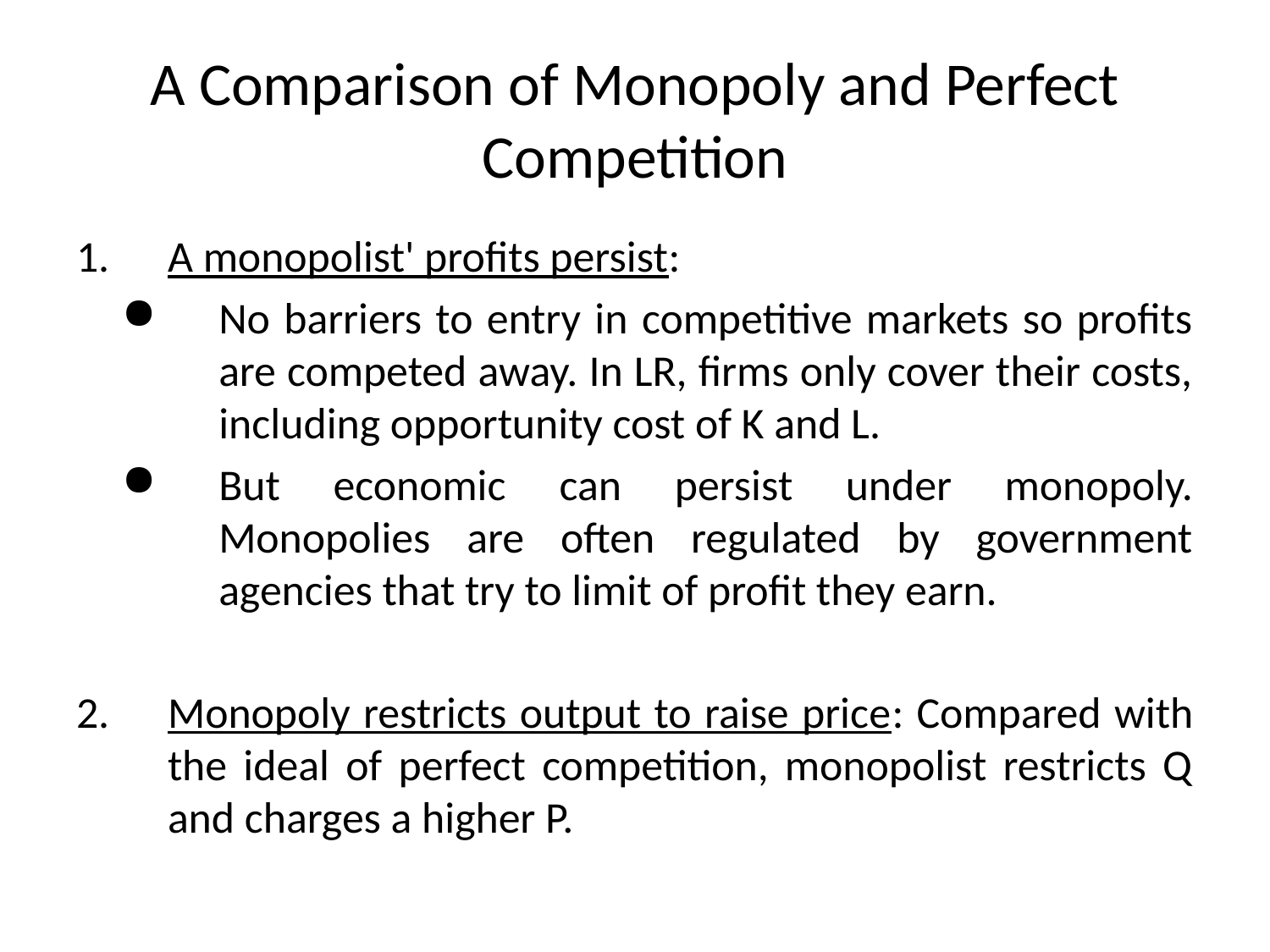

# A Comparison of Monopoly and Perfect Competition
A monopolist' profits persist:
No barriers to entry in competitive markets so profits are competed away. In LR, firms only cover their costs, including opportunity cost of K and L.
But economic can persist under monopoly. Monopolies are often regulated by government agencies that try to limit of profit they earn.

Monopoly restricts output to raise price: Compared with the ideal of perfect competition, monopolist restricts Q and charges a higher P.